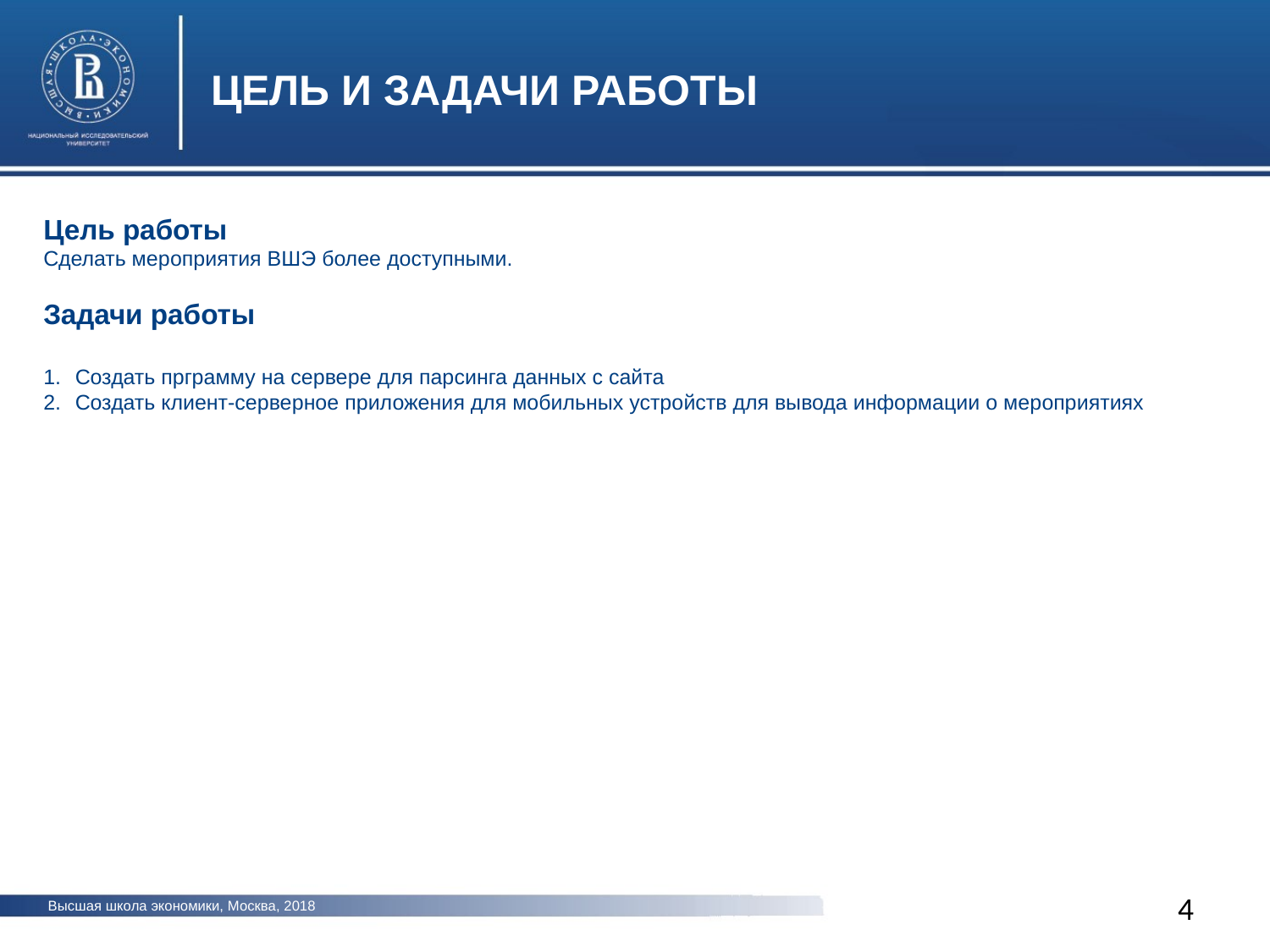

ЦЕЛЬ И ЗАДАЧИ РАБОТЫ
Цель работы
Сделать мероприятия ВШЭ более доступными.

Задачи работы

Создать прграмму на сервере для парсинга данных с сайта
Создать клиент-серверное приложения для мобильных устройств для вывода информации о мероприятиях
фото
фото
фото
4
Высшая школа экономики, Москва, 2018